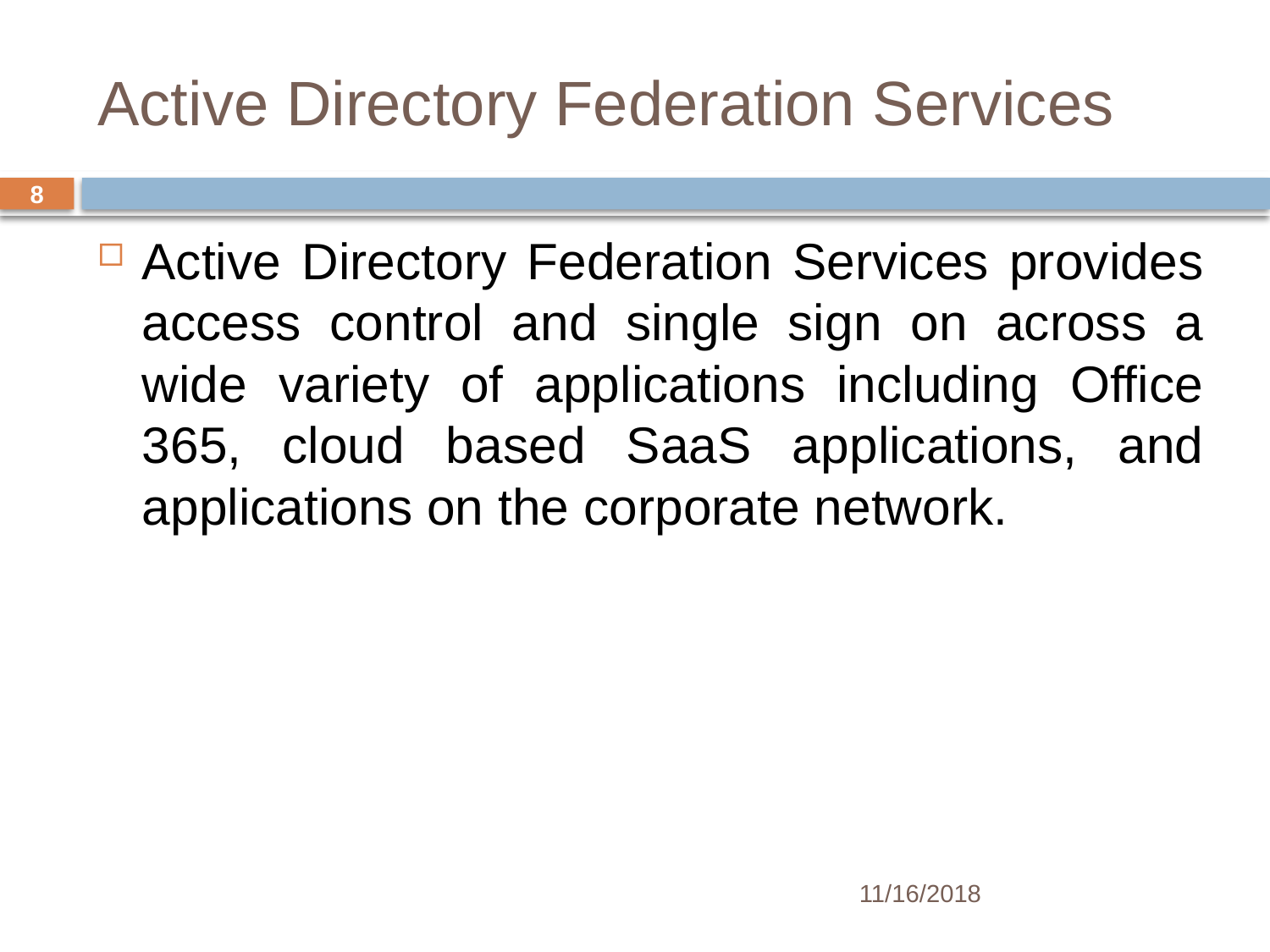

# Active Directory Federation Services
8
Active Directory Federation Services provides access control and single sign on across a wide variety of applications including Office 365, cloud based SaaS applications, and applications on the corporate network.
11/16/2018